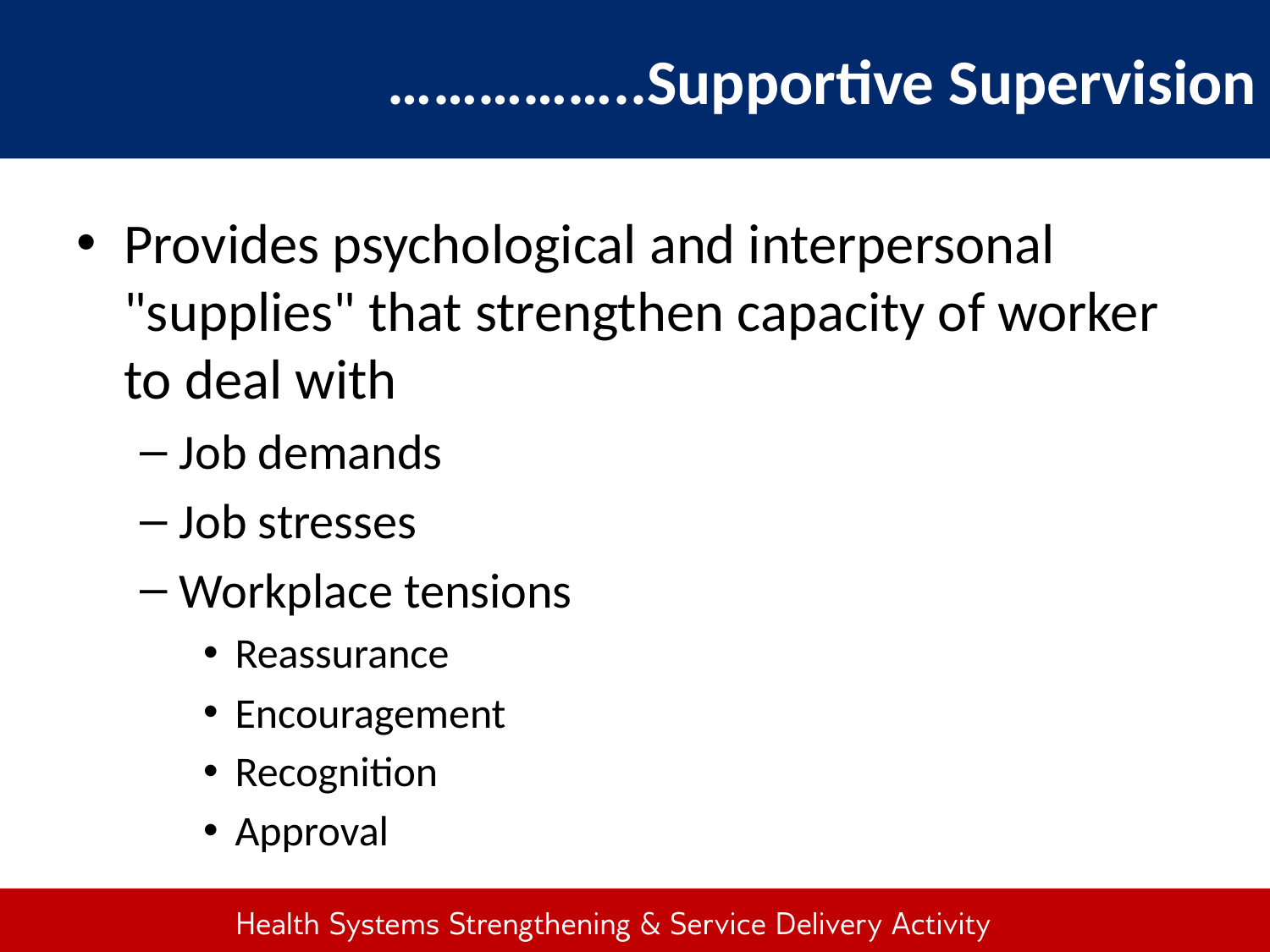

# ……………..Supportive Supervision
Provides psychological and interpersonal "supplies" that strengthen capacity of worker to deal with
Job demands
Job stresses
Workplace tensions
Reassurance
Encouragement
Recognition
Approval